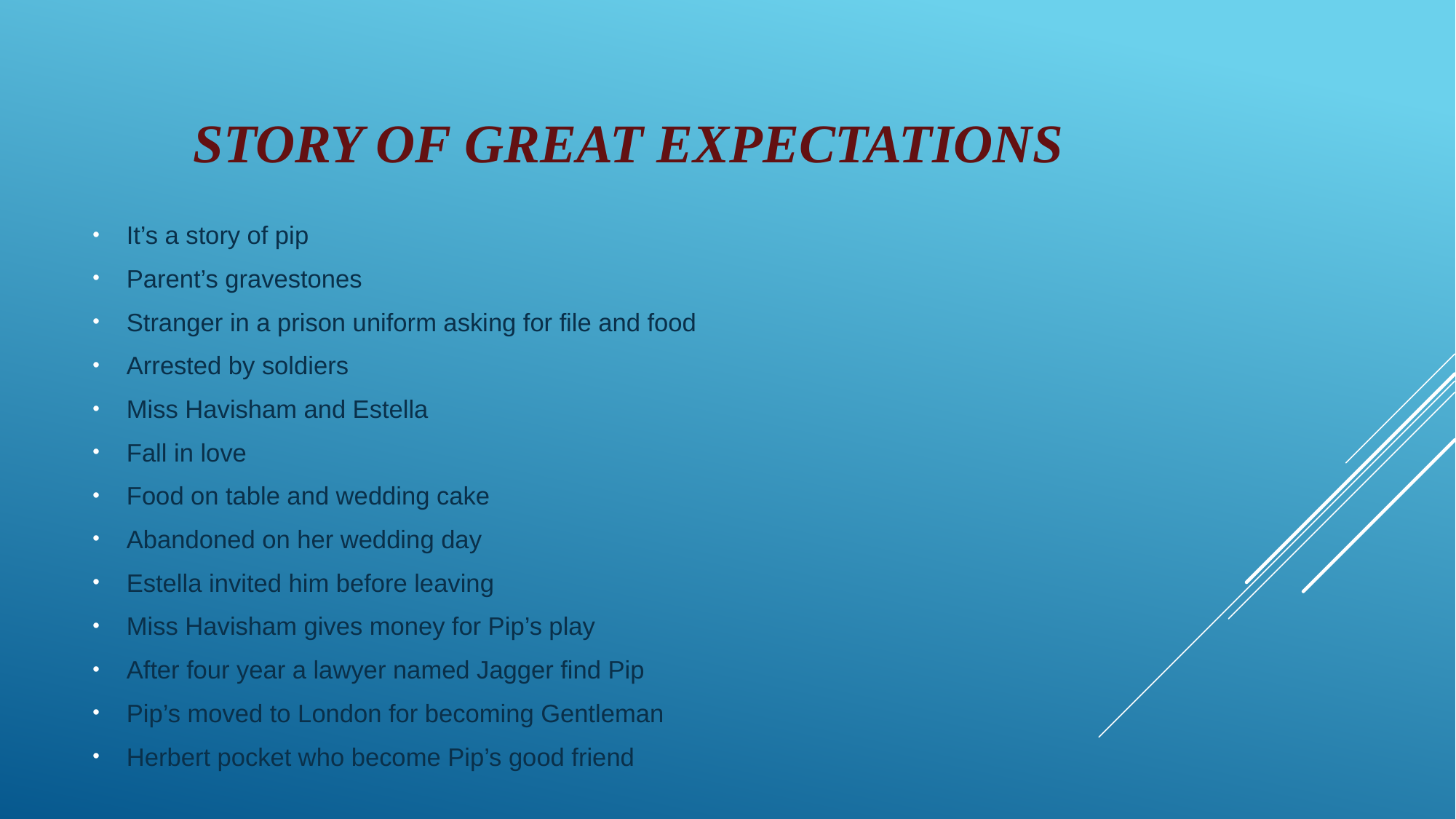

# Story of great expectations
It’s a story of pip
Parent’s gravestones
Stranger in a prison uniform asking for file and food
Arrested by soldiers
Miss Havisham and Estella
Fall in love
Food on table and wedding cake
Abandoned on her wedding day
Estella invited him before leaving
Miss Havisham gives money for Pip’s play
After four year a lawyer named Jagger find Pip
Pip’s moved to London for becoming Gentleman
Herbert pocket who become Pip’s good friend